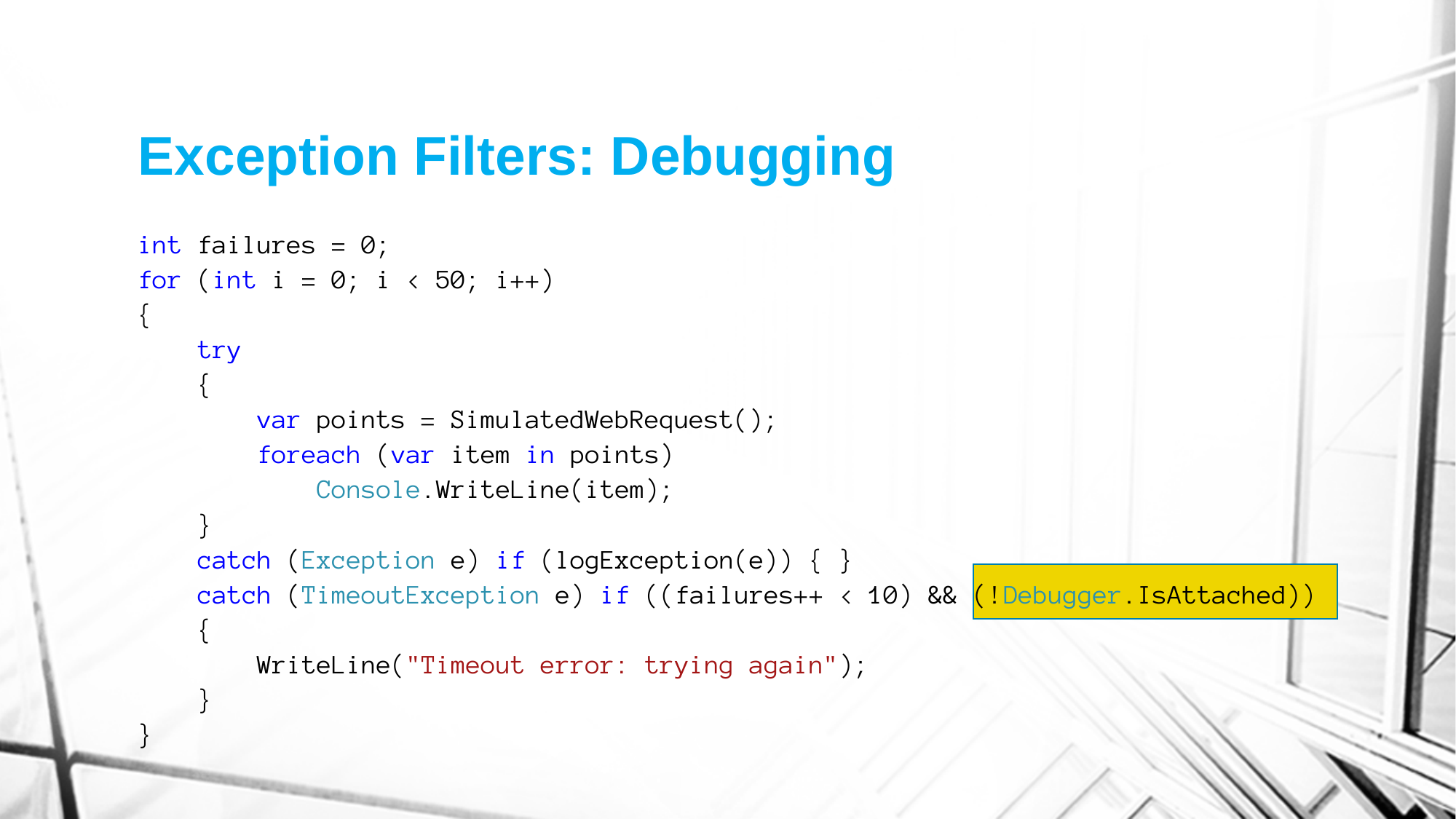

# Exception Filters: Debugging
int failures = 0;
for (int i = 0; i < 50; i++)
{
    try
    {
        var points = SimulatedWebRequest();
        foreach (var item in points)
            Console.WriteLine(item);
    }
    catch (Exception e) if (logException(e)) { }
    catch (TimeoutException e) if ((failures++ < 10) && (!Debugger.IsAttached))
    {
        WriteLine("Timeout error: trying again");
    }
}